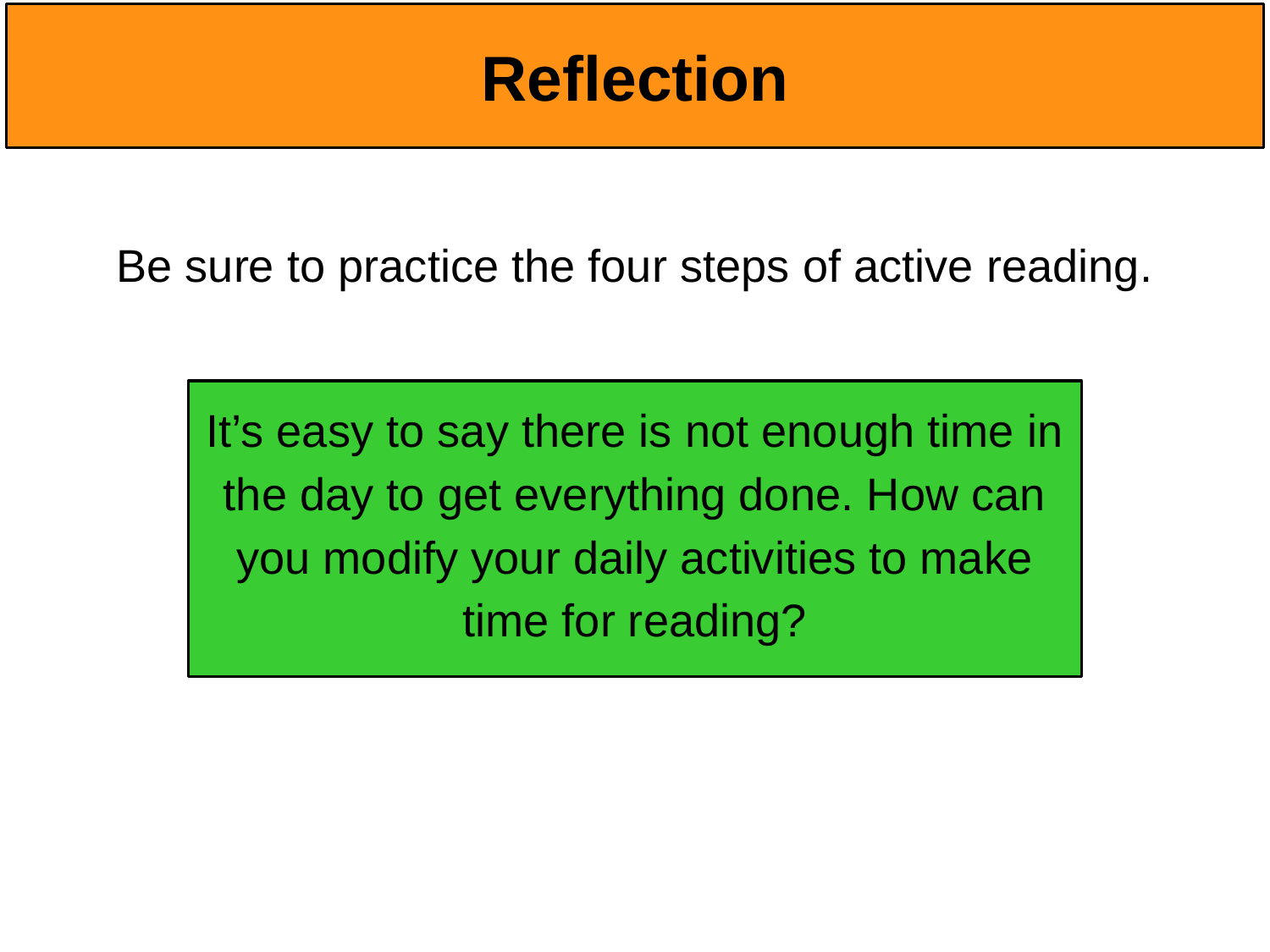

# Reflection
Be sure to practice the four steps of active reading.

It’s easy to say there is not enough time in the day to get everything done. How can you modify your daily activities to make time for reading?